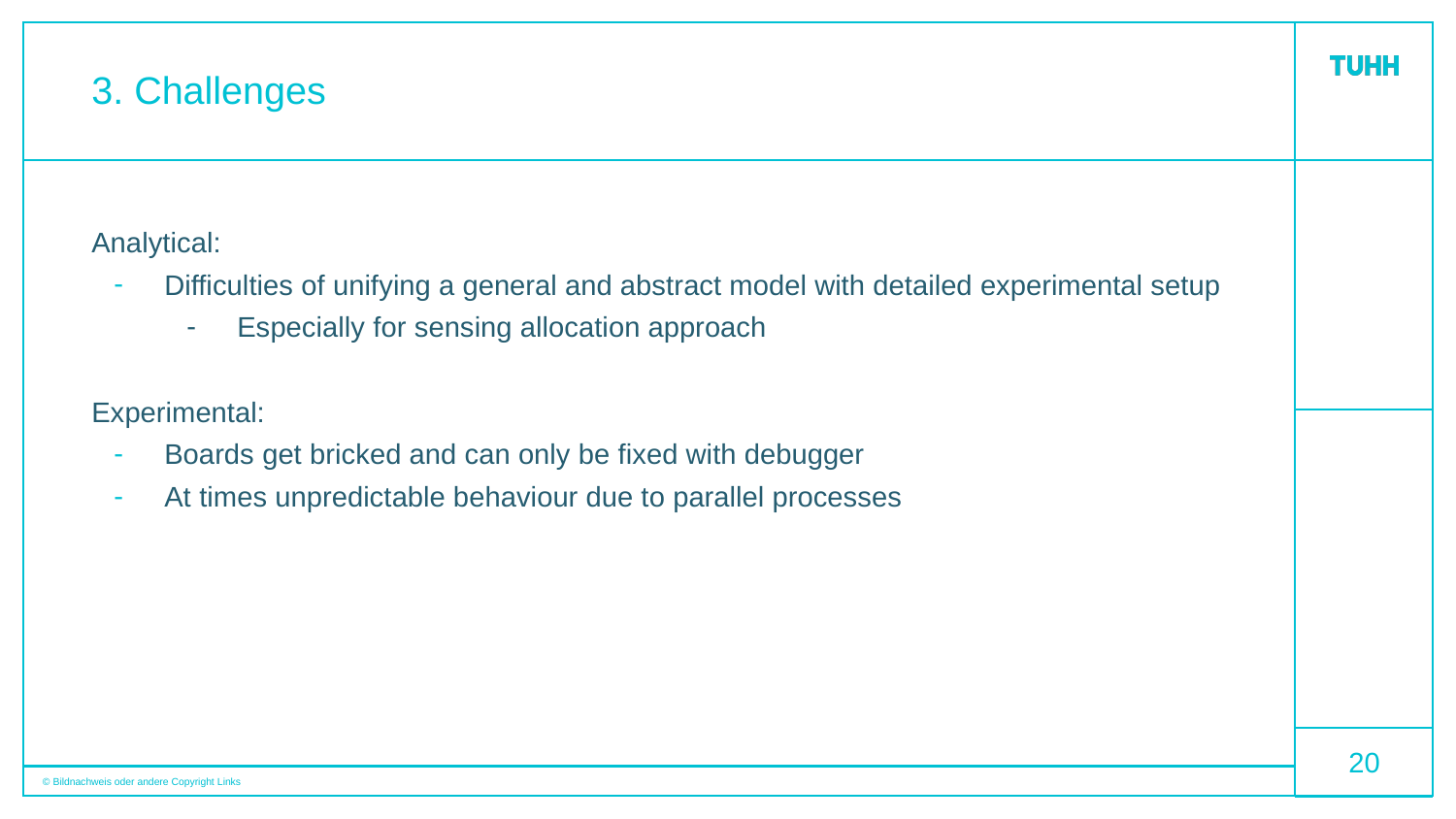

# 3. Challenges
Analytical:
Difficulties of unifying a general and abstract model with detailed experimental setup
Especially for sensing allocation approach

Experimental:
Boards get bricked and can only be fixed with debugger
At times unpredictable behaviour due to parallel processes
20
© Bildnachweis oder andere Copyright Links